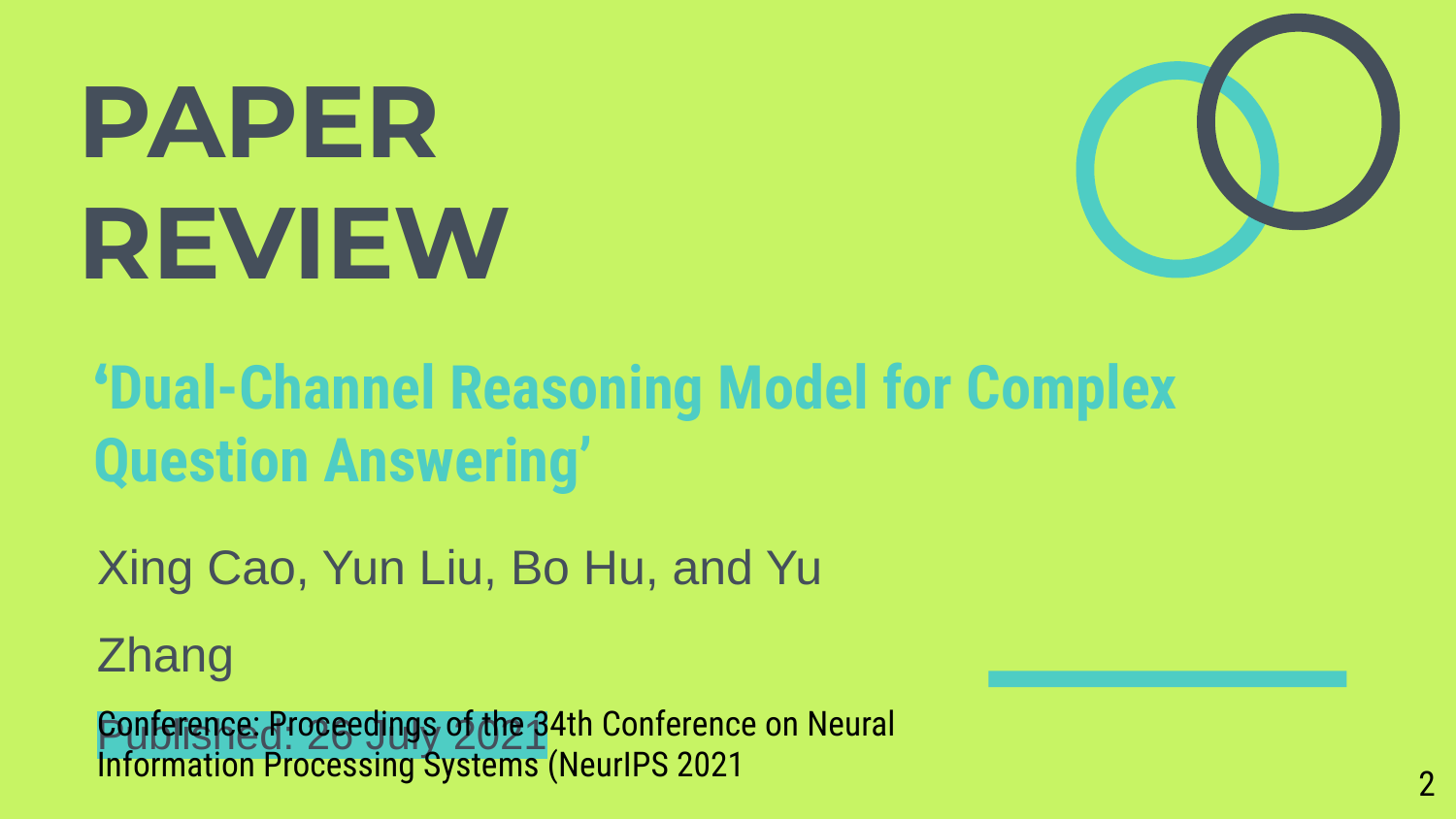

# PAPER
REVIEW

‘Dual-Channel Reasoning Model for Complex Question Answering’
Xing Cao, Yun Liu, Bo Hu, and Yu Zhang
Published: 26 July 2021

Conference: Proceedings of the 34th Conference on Neural Information Processing Systems (NeurIPS 2021
2